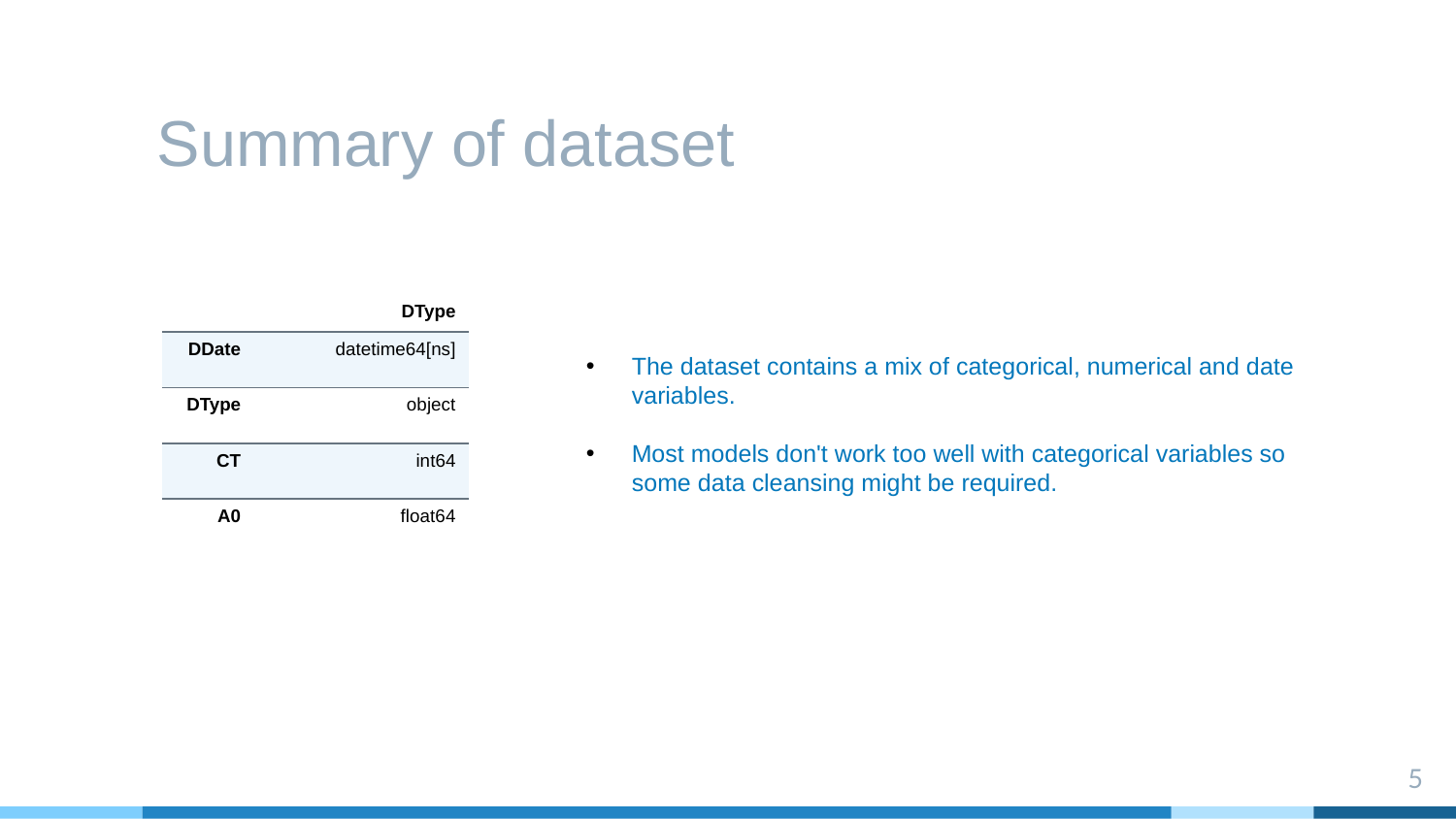

# Summary of dataset
|  | DType |
| --- | --- |
| DDate | datetime64[ns] |
| DType | object |
| CT | int64 |
| A0 | float64 |
The dataset contains a mix of categorical, numerical and date variables.

Most models don't work too well with categorical variables so some data cleansing might be required.
5